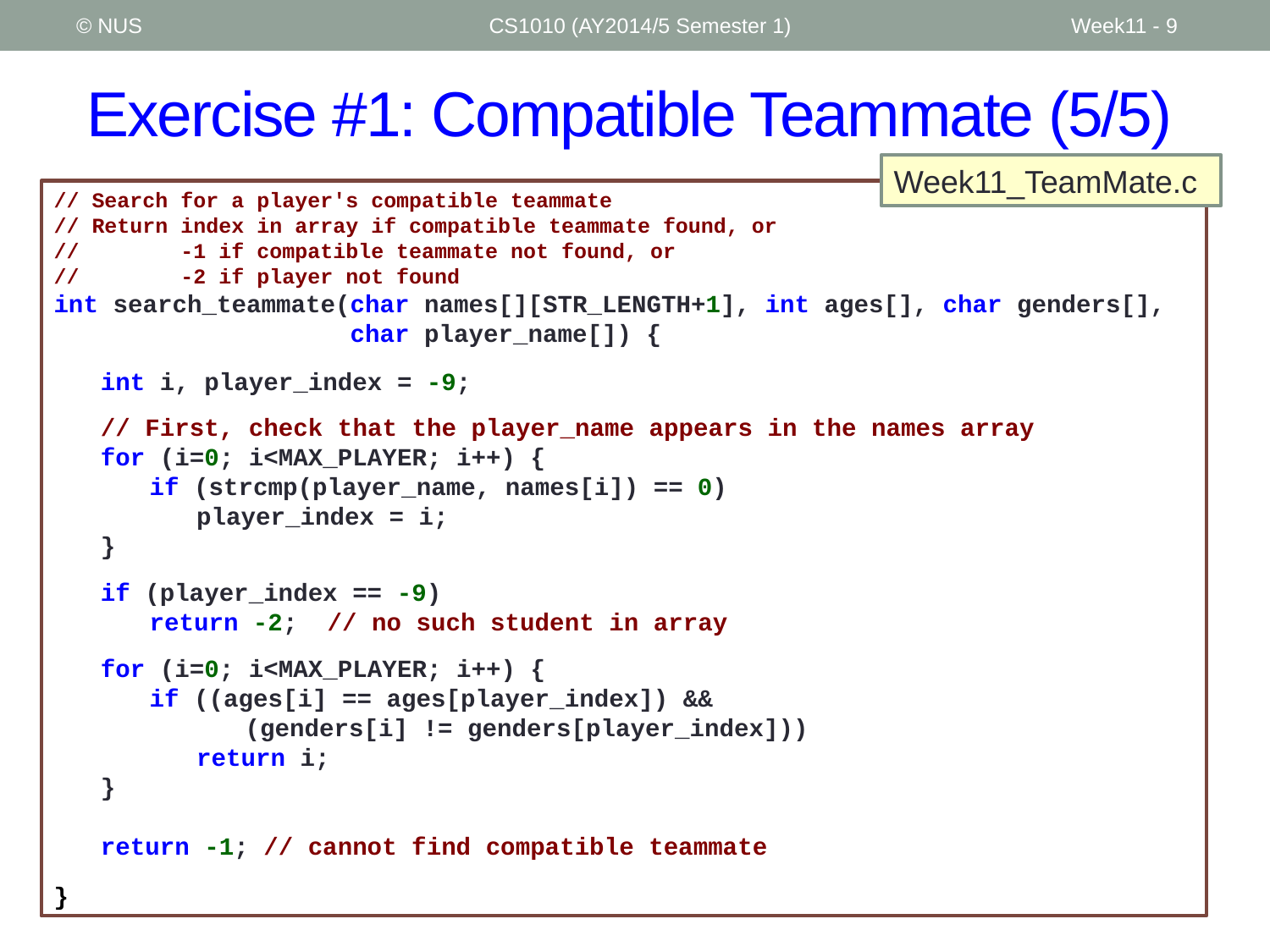

© NUS
CS1010 (AY2014/5 Semester 1)
Week11 - 9
# Exercise #1: Compatible Teammate (5/5)
Week11_TeamMate.c
// Search for a player's compatible teammate
// Return index in array if compatible teammate found, or
//        -1 if compatible teammate not found, or
//        -2 if player not found
int search_teammate(char names[][STR_LENGTH+1], int ages[], char genders[],
                    char player_name[]) {

}
	int i, player_index = -9;

	// First, check that the player_name appears in the names array
	for (i=0; i<MAX_PLAYER; i++) {
		if (strcmp(player_name, names[i]) == 0)
			player_index = i;
	}

	if (player_index == -9)
		return -2;  // no such student in array

	for (i=0; i<MAX_PLAYER; i++) {
		if ((ages[i] == ages[player_index]) &&
				(genders[i] != genders[player_index]))
			return i;
	}

	return -1; // cannot find compatible teammate